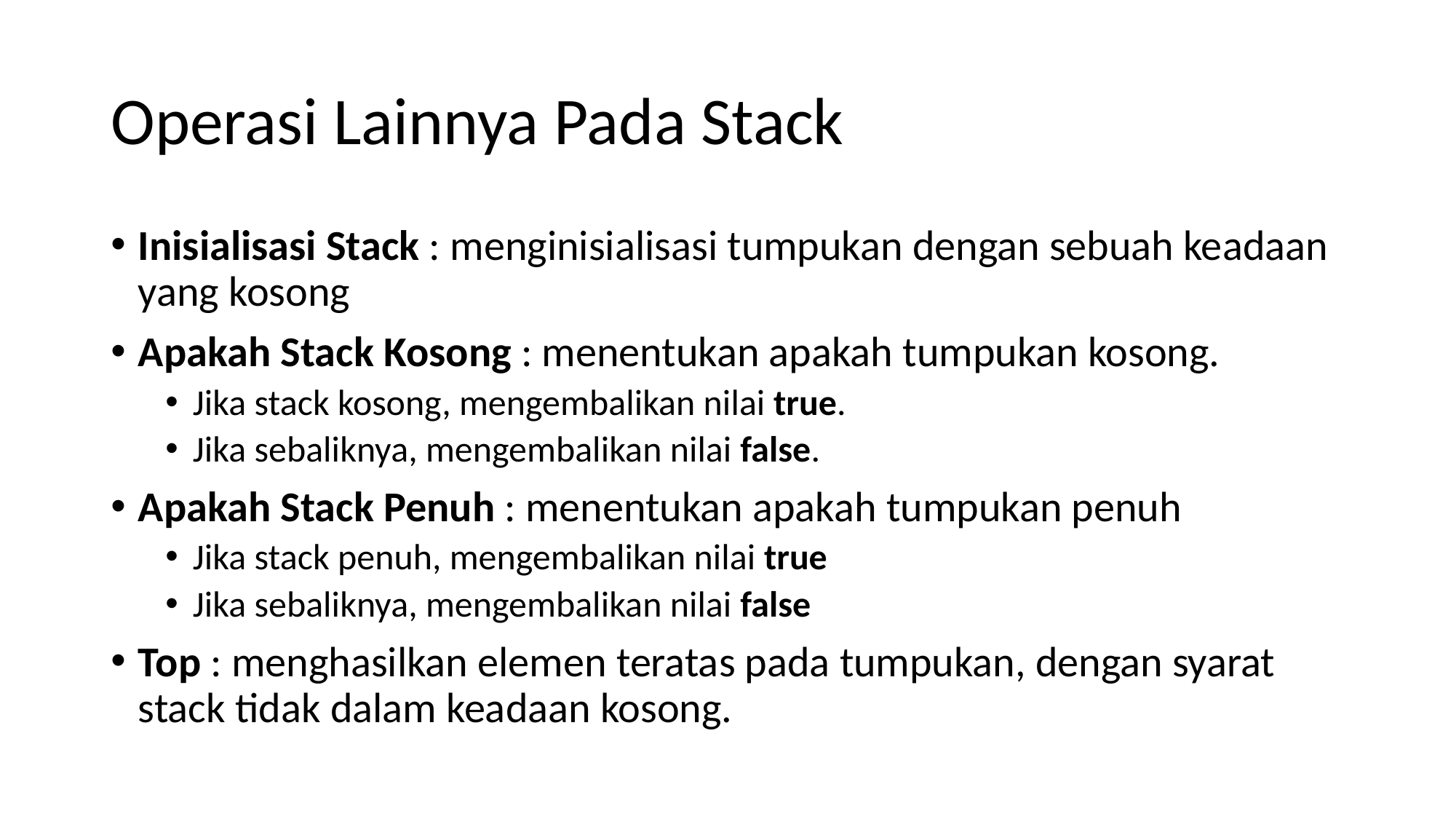

# Operasi Lainnya Pada Stack
Inisialisasi Stack : menginisialisasi tumpukan dengan sebuah keadaan yang kosong
Apakah Stack Kosong : menentukan apakah tumpukan kosong.
Jika stack kosong, mengembalikan nilai true.
Jika sebaliknya, mengembalikan nilai false.
Apakah Stack Penuh : menentukan apakah tumpukan penuh
Jika stack penuh, mengembalikan nilai true
Jika sebaliknya, mengembalikan nilai false
Top : menghasilkan elemen teratas pada tumpukan, dengan syarat stack tidak dalam keadaan kosong.